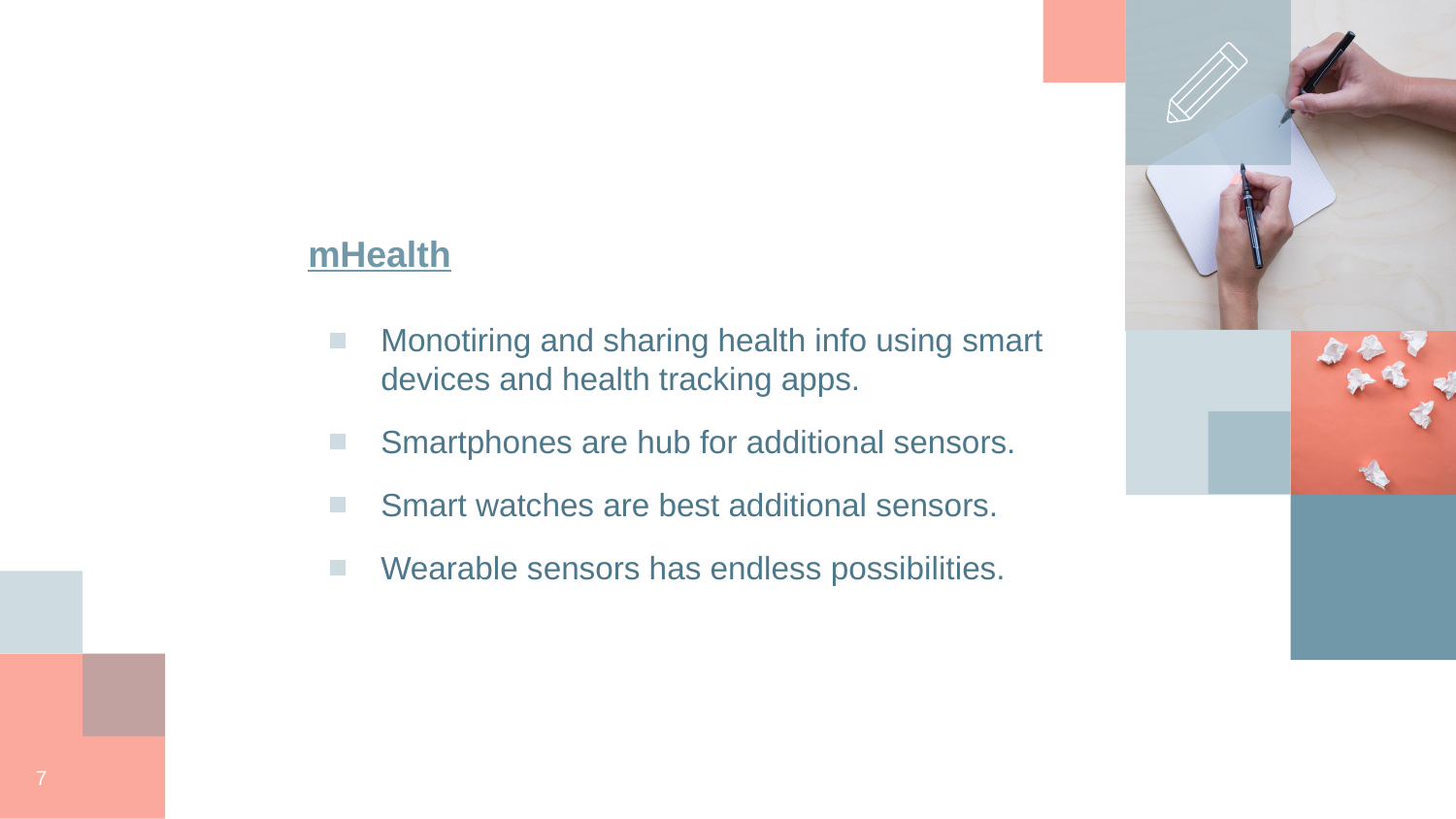

# mHealth
Monotiring and sharing health info using smart devices and health tracking apps.
Smartphones are hub for additional sensors.
Smart watches are best additional sensors.
Wearable sensors has endless possibilities.

7